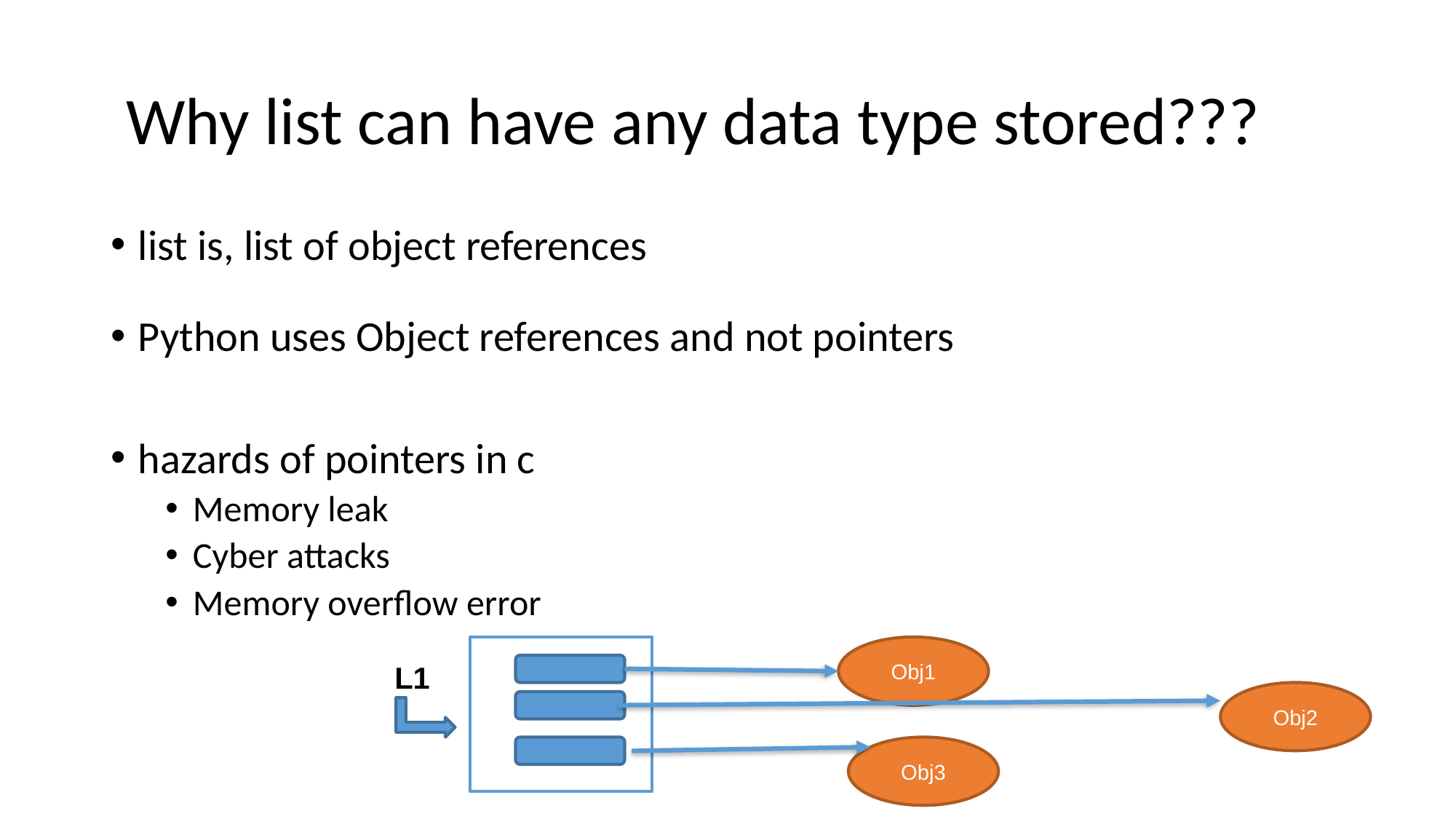

# Why list can have any data type stored???
list is, list of object references

Python uses Object references and not pointers

hazards of pointers in c
Memory leak
Cyber attacks
Memory overflow error

Obj1
L1

Obj2

Obj3